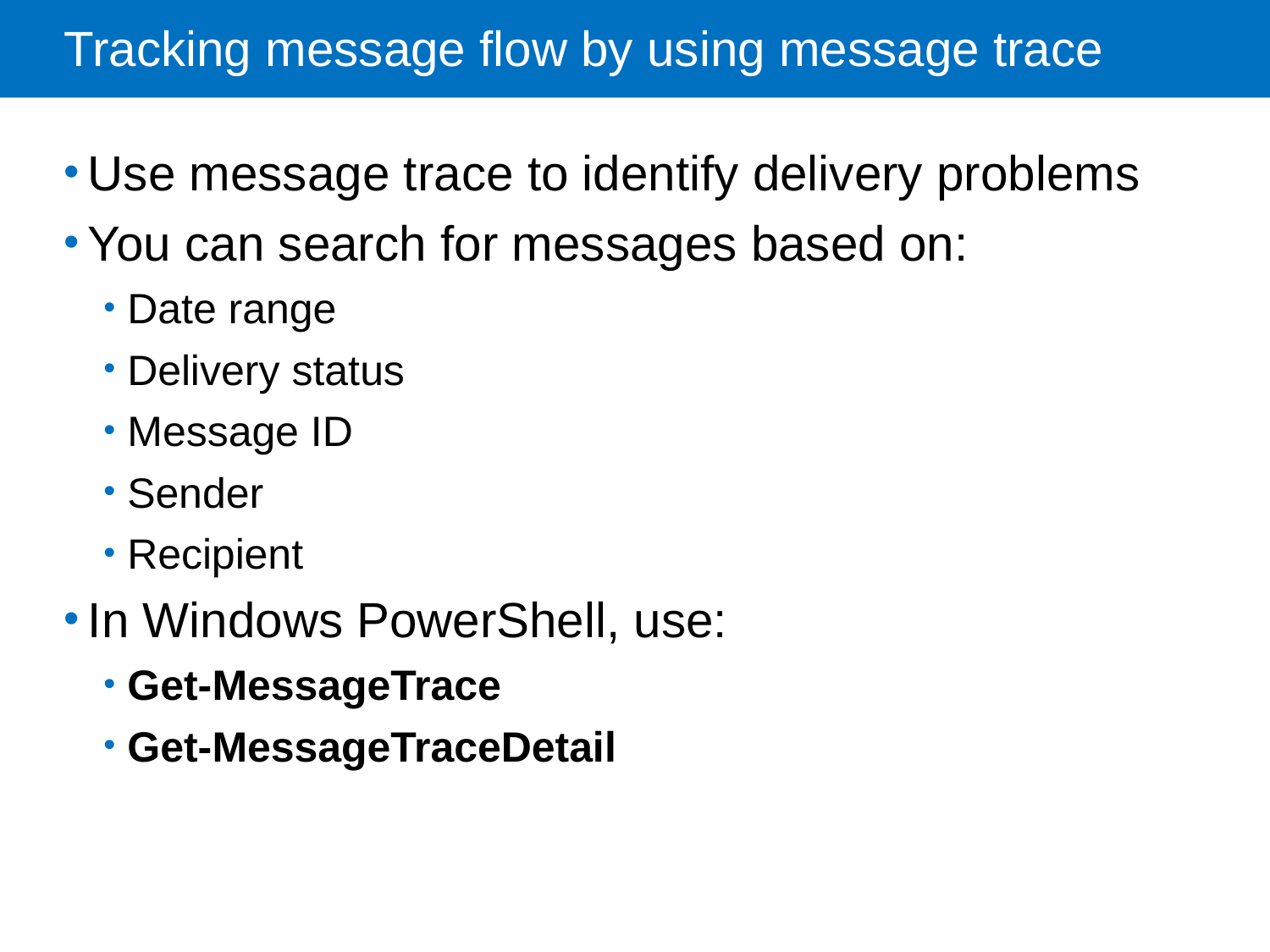

# Tracking message flow by using message trace
Use message trace to identify delivery problems
You can search for messages based on:
Date range
Delivery status
Message ID
Sender
Recipient
In Windows PowerShell, use:
Get-MessageTrace
Get-MessageTraceDetail